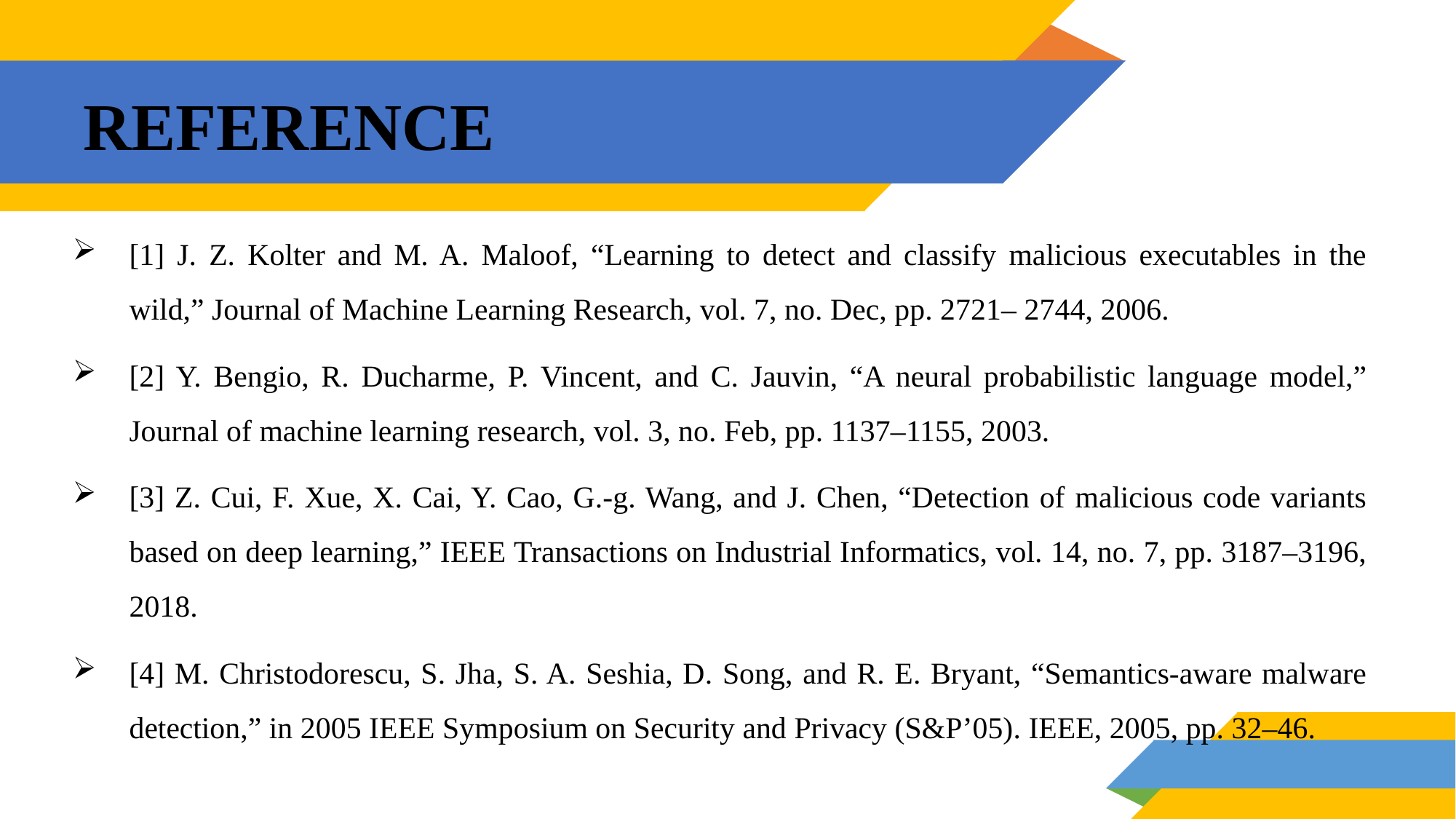

# REFERENCE
[1] J. Z. Kolter and M. A. Maloof, “Learning to detect and classify malicious executables in the wild,” Journal of Machine Learning Research, vol. 7, no. Dec, pp. 2721– 2744, 2006.
[2] Y. Bengio, R. Ducharme, P. Vincent, and C. Jauvin, “A neural probabilistic language model,” Journal of machine learning research, vol. 3, no. Feb, pp. 1137–1155, 2003.
[3] Z. Cui, F. Xue, X. Cai, Y. Cao, G.-g. Wang, and J. Chen, “Detection of malicious code variants based on deep learning,” IEEE Transactions on Industrial Informatics, vol. 14, no. 7, pp. 3187–3196, 2018.
[4] M. Christodorescu, S. Jha, S. A. Seshia, D. Song, and R. E. Bryant, “Semantics-aware malware detection,” in 2005 IEEE Symposium on Security and Privacy (S&P’05). IEEE, 2005, pp. 32–46.